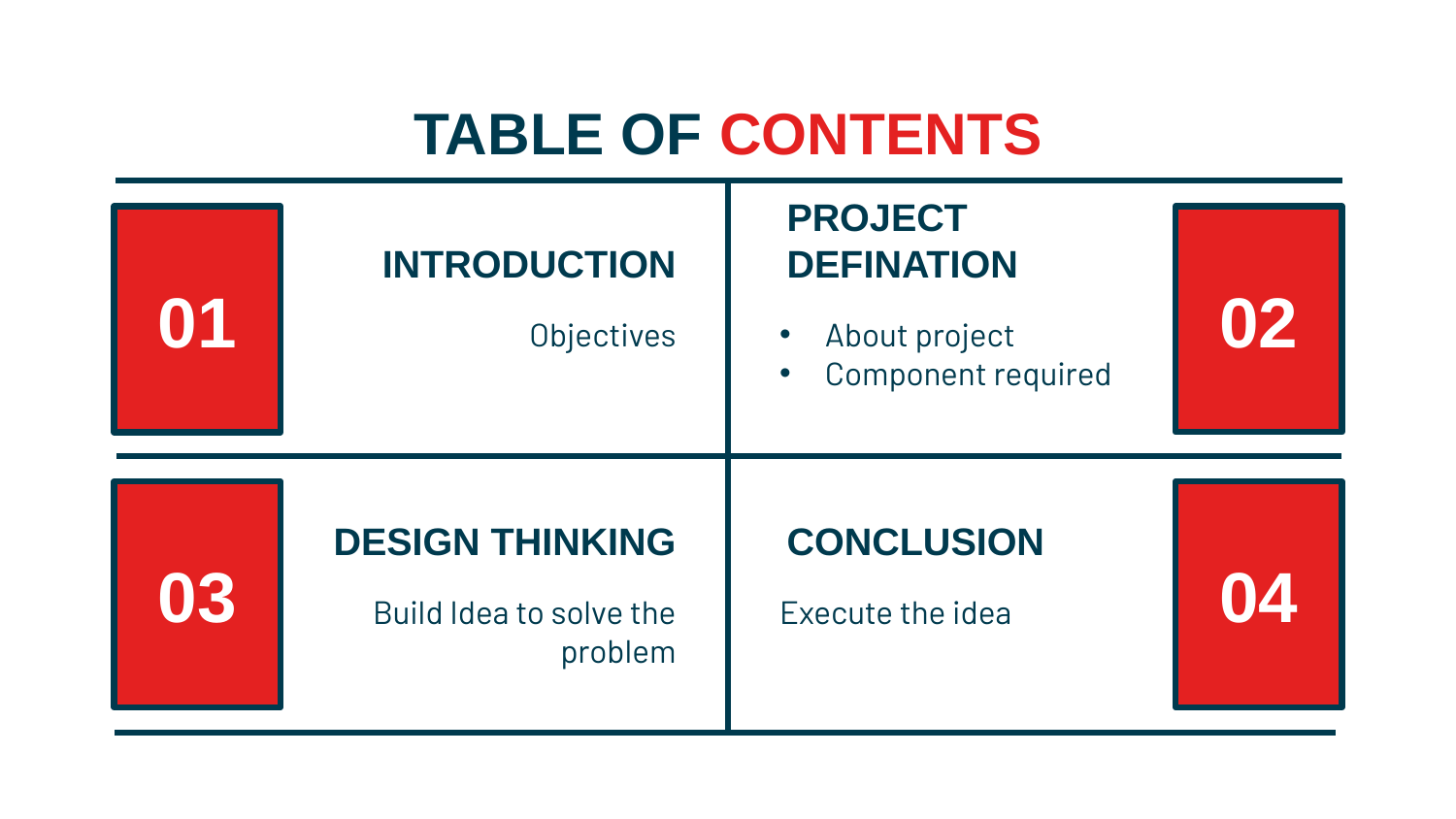

# TABLE OF CONTENTS
02
01
INTRODUCTION
PROJECT DEFINATION
Objectives
About project
Component required
03
04
DESIGN THINKING
CONCLUSION
Build Idea to solve the problem
Execute the idea